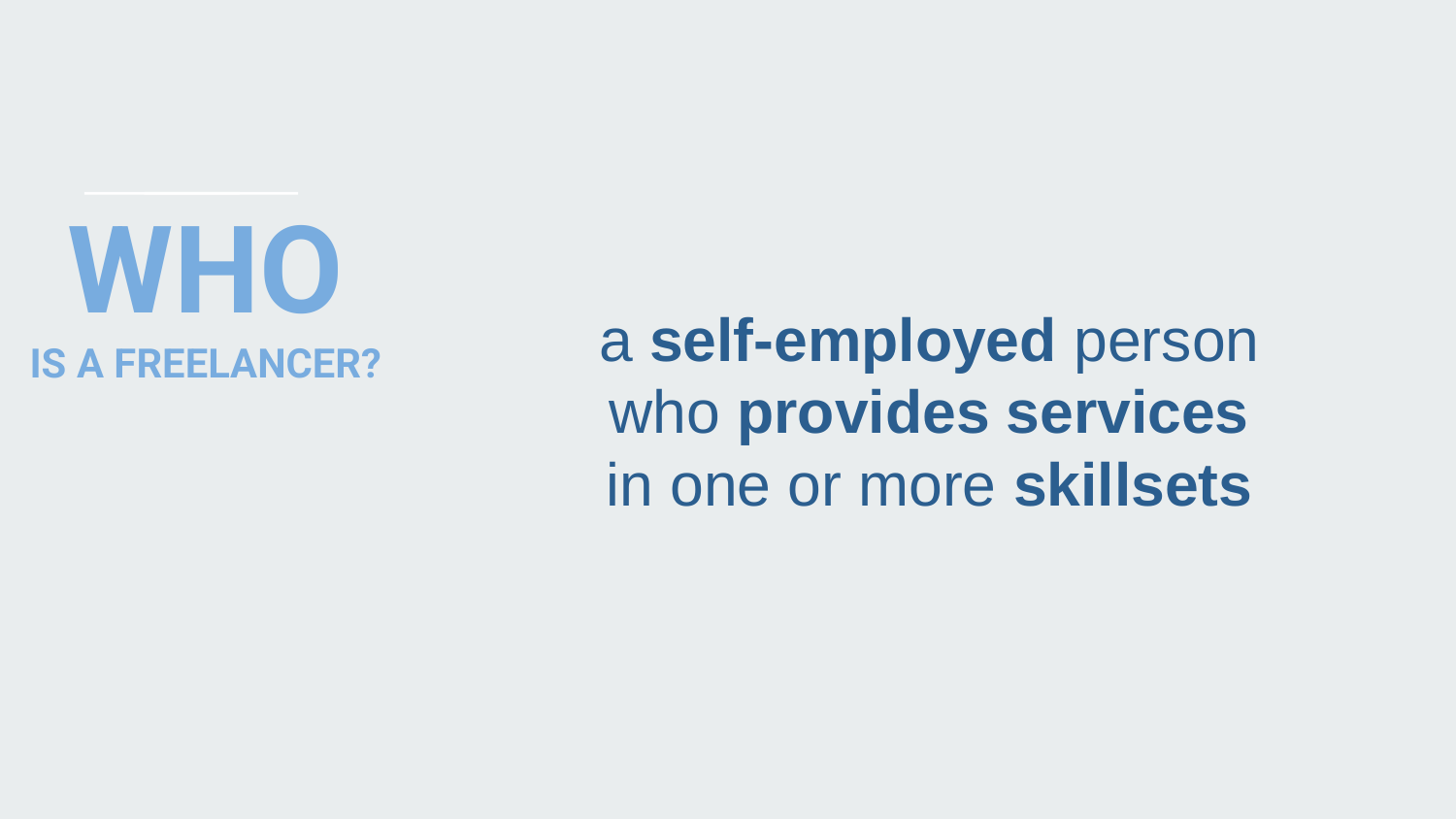

a self-employed person
who provides services
in one or more skillsets
# WHO
IS A FREELANCER?